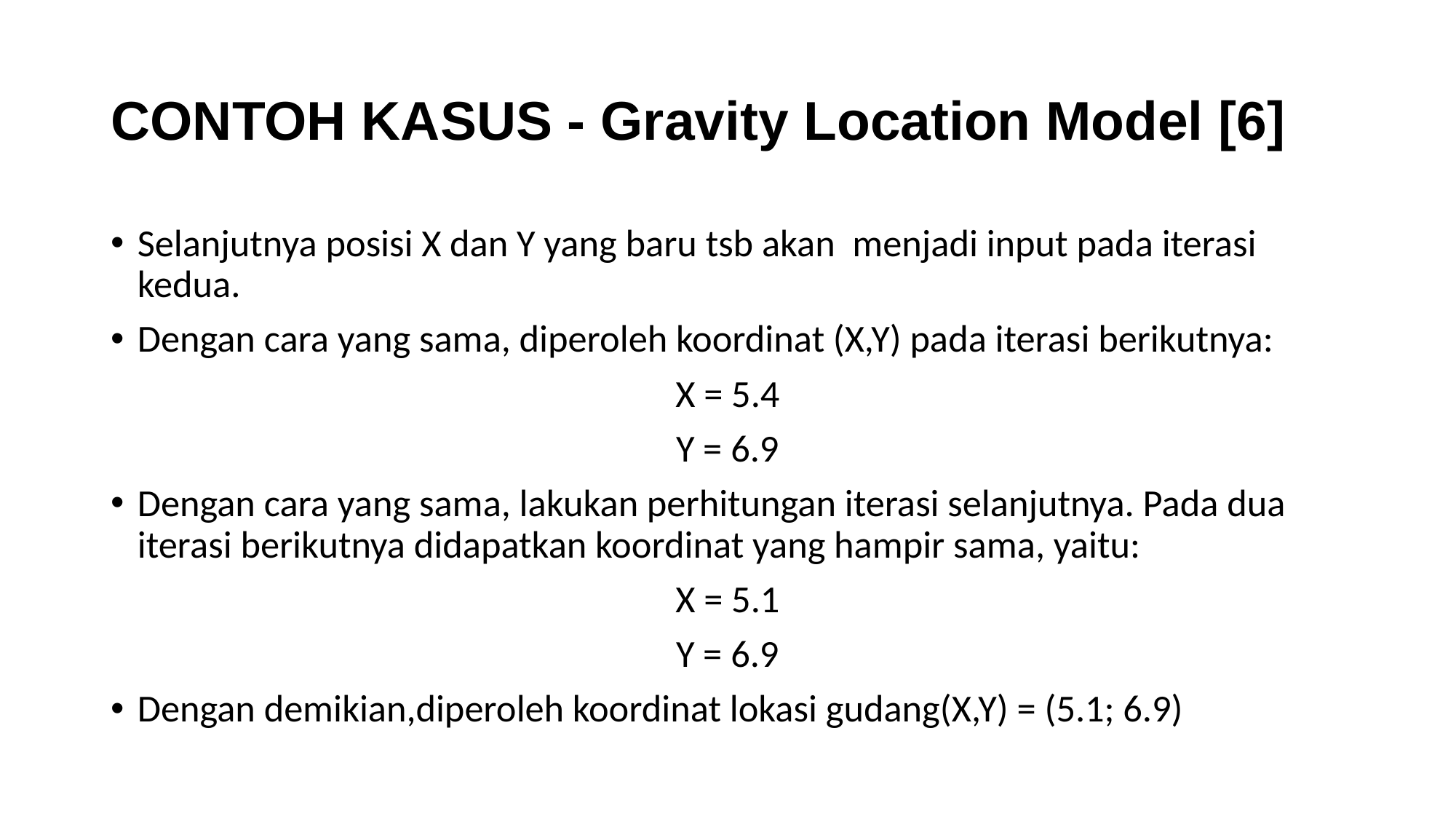

# CONTOH KASUS - Gravity Location Model [6]
Selanjutnya posisi X dan Y yang baru tsb akan  menjadi input pada iterasi kedua.
Dengan cara yang sama, diperoleh koordinat (X,Y) pada iterasi berikutnya:
X = 5.4
Y = 6.9
Dengan cara yang sama, lakukan perhitungan iterasi selanjutnya. Pada dua iterasi berikutnya didapatkan koordinat yang hampir sama, yaitu:
X = 5.1
Y = 6.9
Dengan demikian,diperoleh koordinat lokasi gudang(X,Y) = (5.1; 6.9)